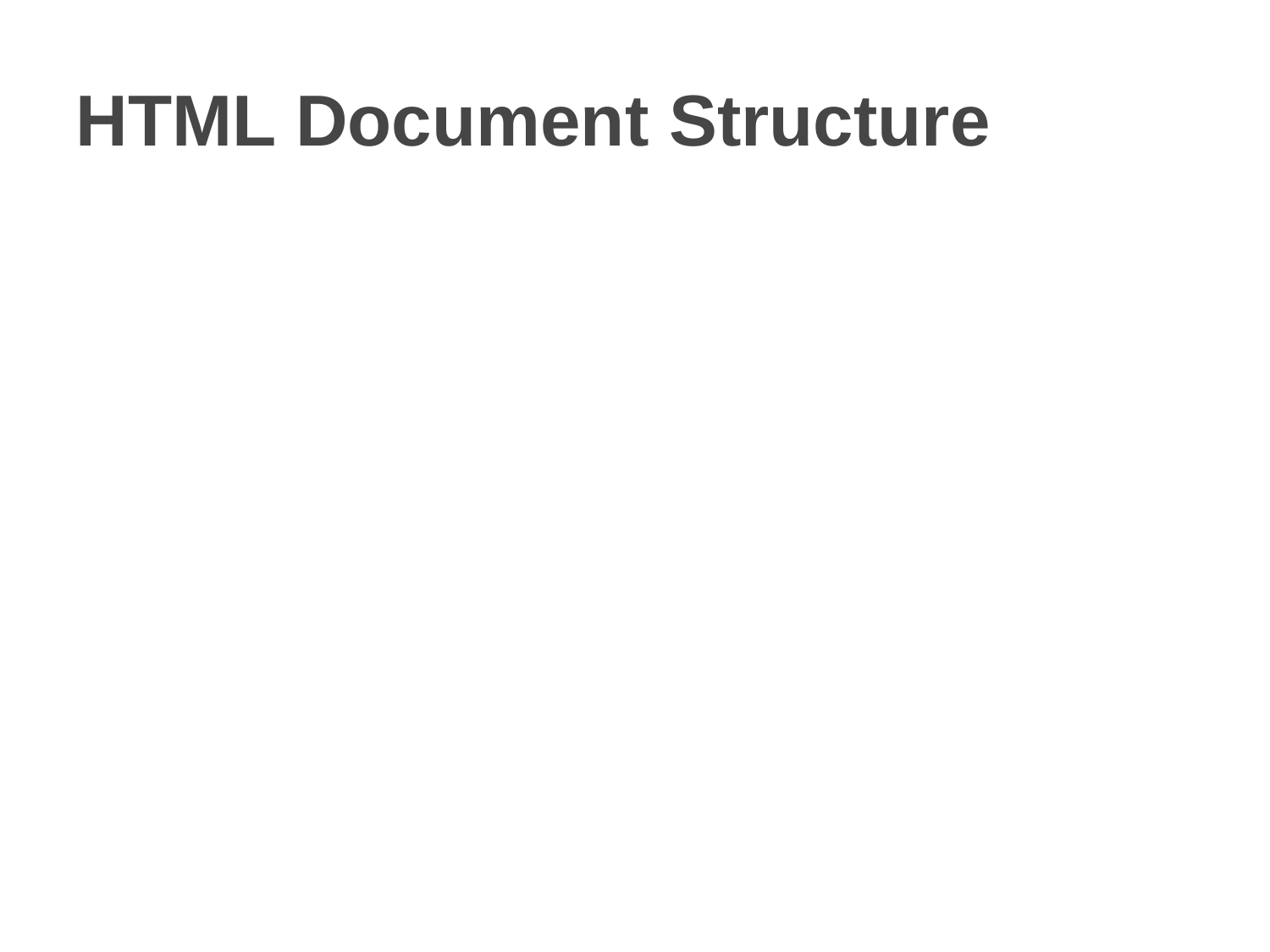

HTML Document Structure
<HTML>

<HEAD>
	<TITLE> My web page </TITLE>
</HEAD>

<BODY>
Content of the document
</BODY>

</HTML>